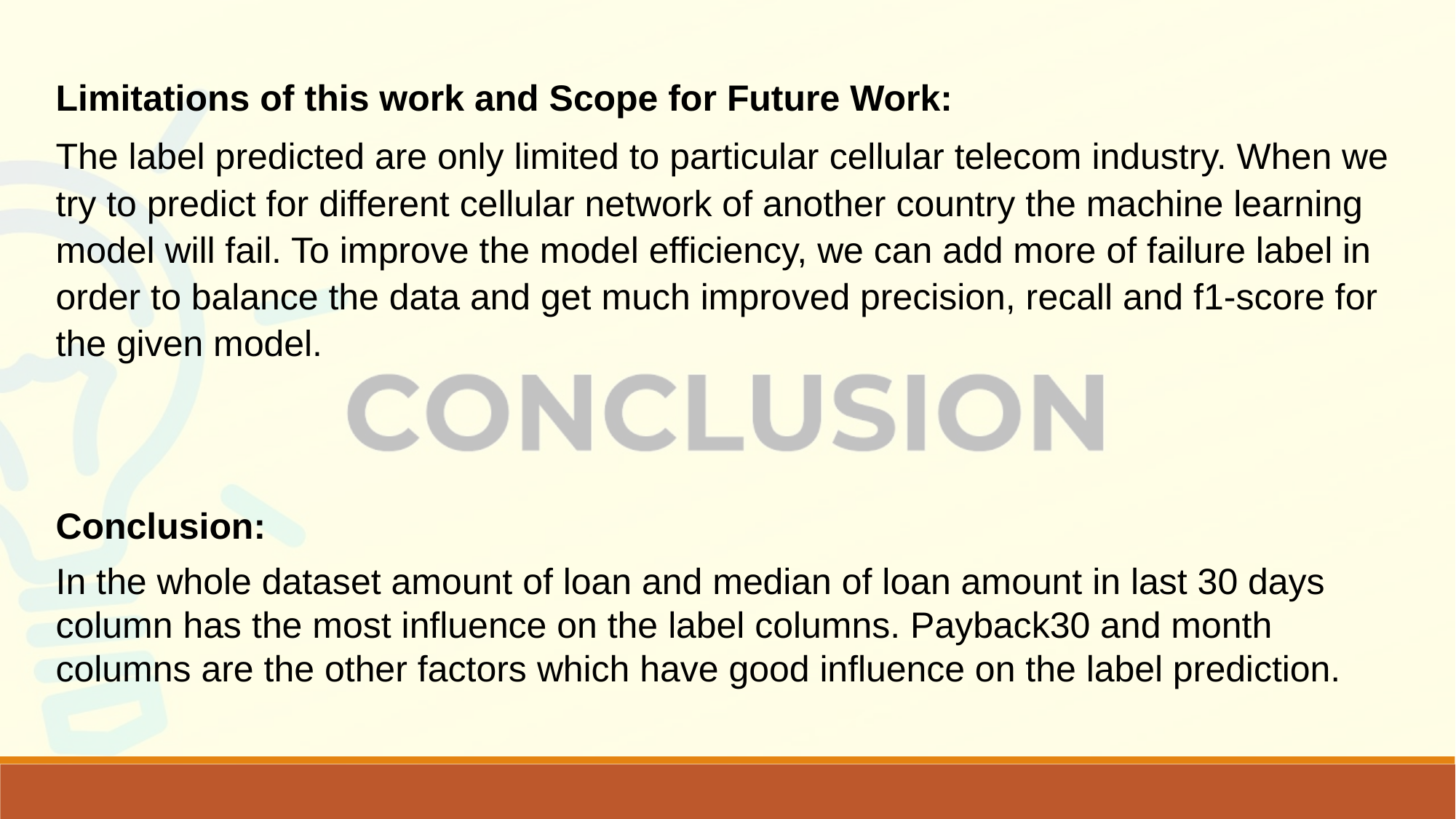

Limitations of this work and Scope for Future Work:
The label predicted are only limited to particular cellular telecom industry. When we try to predict for different cellular network of another country the machine learning model will fail. To improve the model efficiency, we can add more of failure label in order to balance the data and get much improved precision, recall and f1-score for the given model.

Conclusion:
In the whole dataset amount of loan and median of loan amount in last 30 days column has the most influence on the label columns. Payback30 and month columns are the other factors which have good influence on the label prediction.